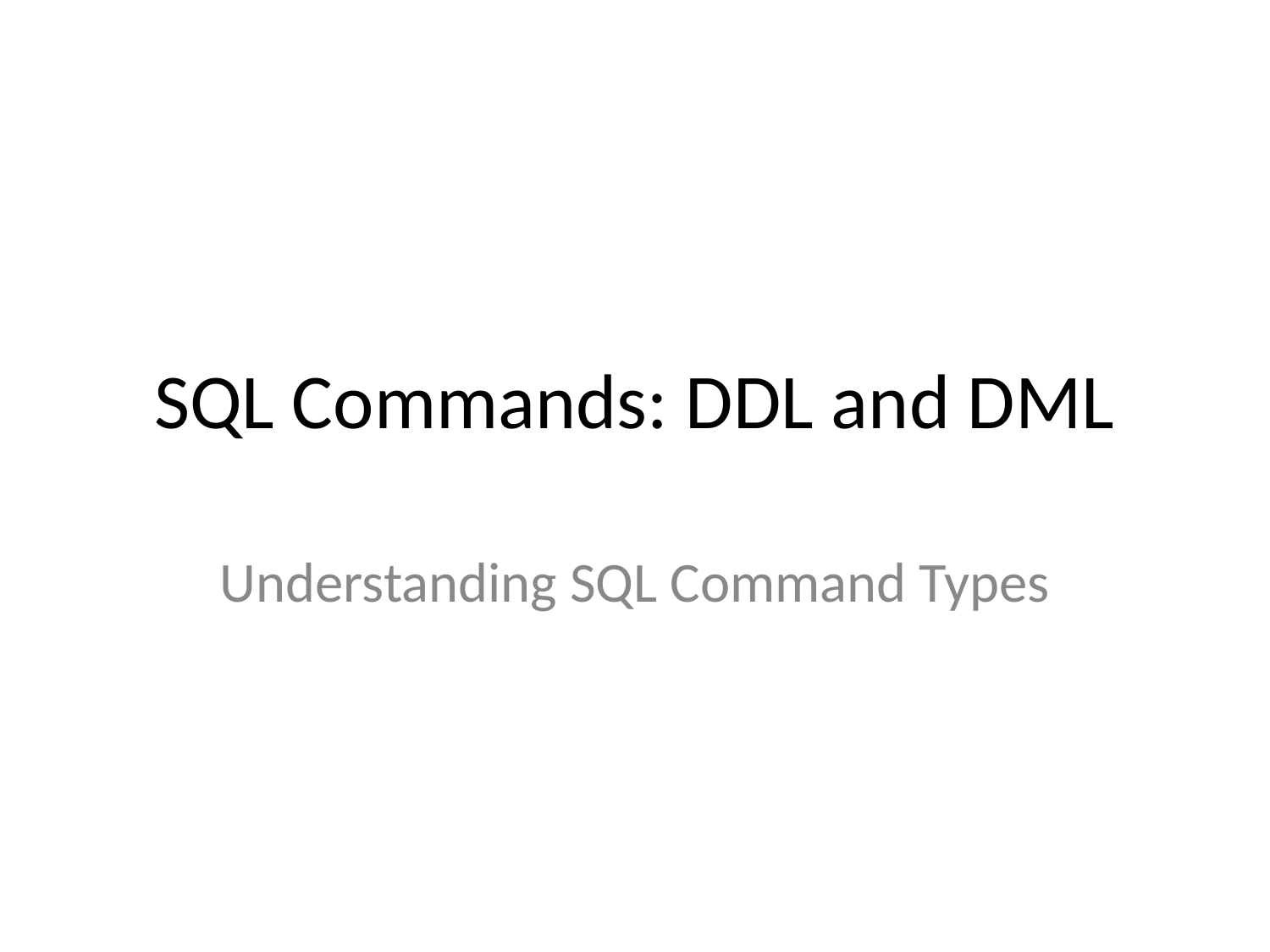

# SQL Commands: DDL and DML
Understanding SQL Command Types